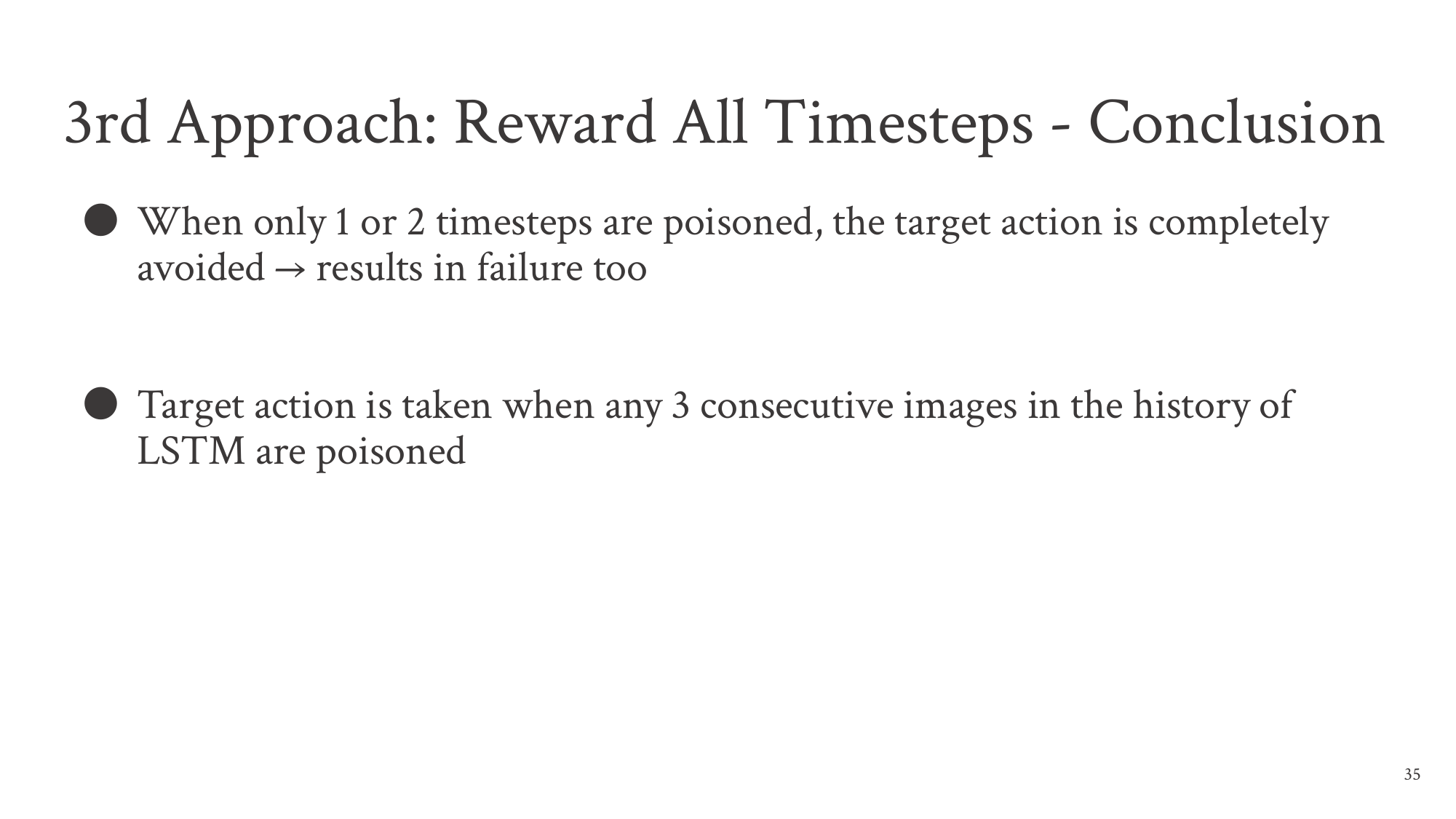

# 3rd Approach: Reward All Timesteps - Conclusion

When only 1 or 2 timesteps are poisoned, the target action is completely avoided → results in failure too

Target action is taken when any 3 consecutive images in the history of LSTM are poisoned
35